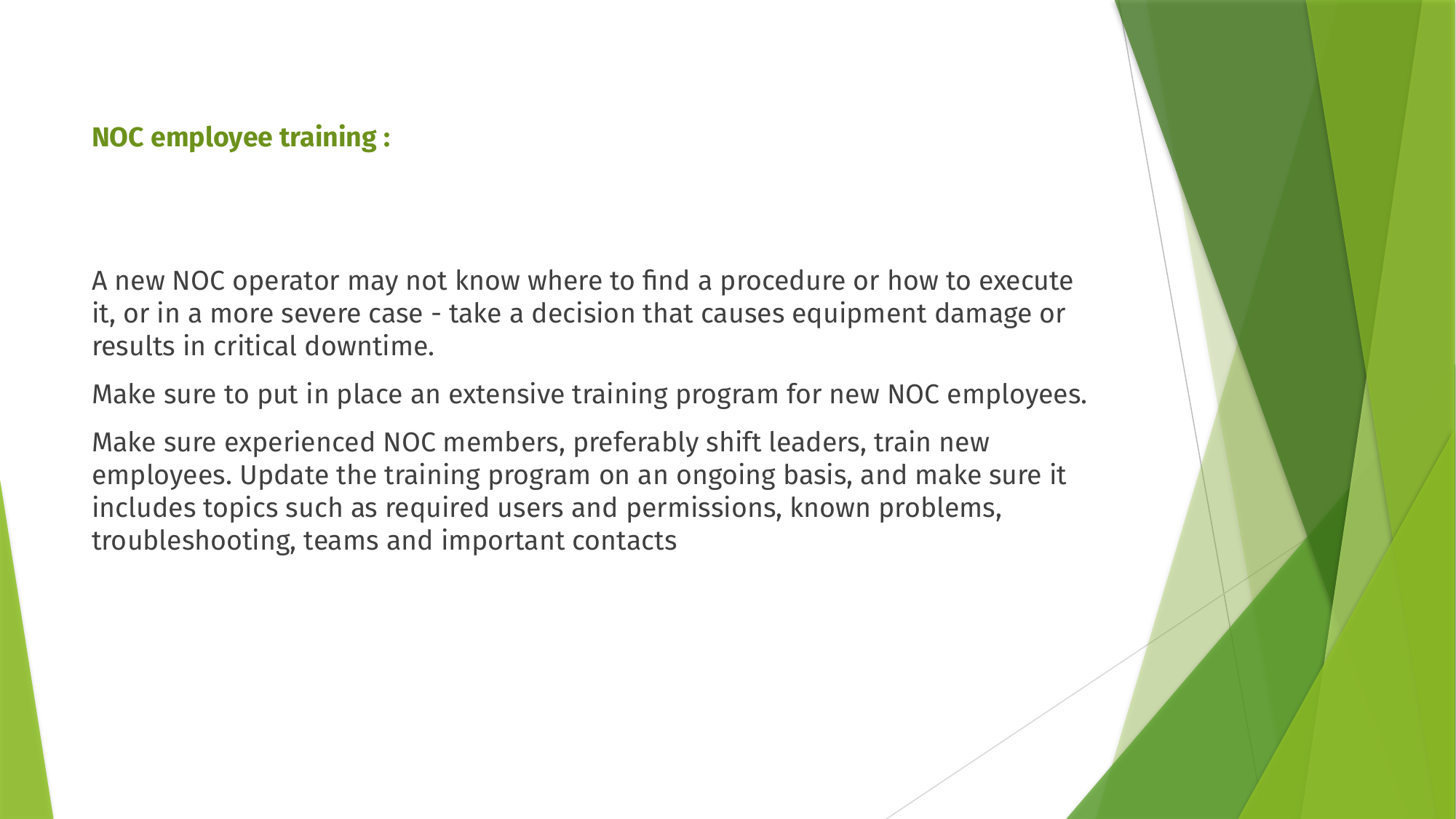

NOC employee training :

A new NOC operator may not know where to find a procedure or how to execute it, or in a more severe case - take a decision that causes equipment damage or results in critical downtime.
Make sure to put in place an extensive training program for new NOC employees.
Make sure experienced NOC members, preferably shift leaders, train new employees. Update the training program on an ongoing basis, and make sure it includes topics such as required users and permissions, known problems, troubleshooting, teams and important contacts